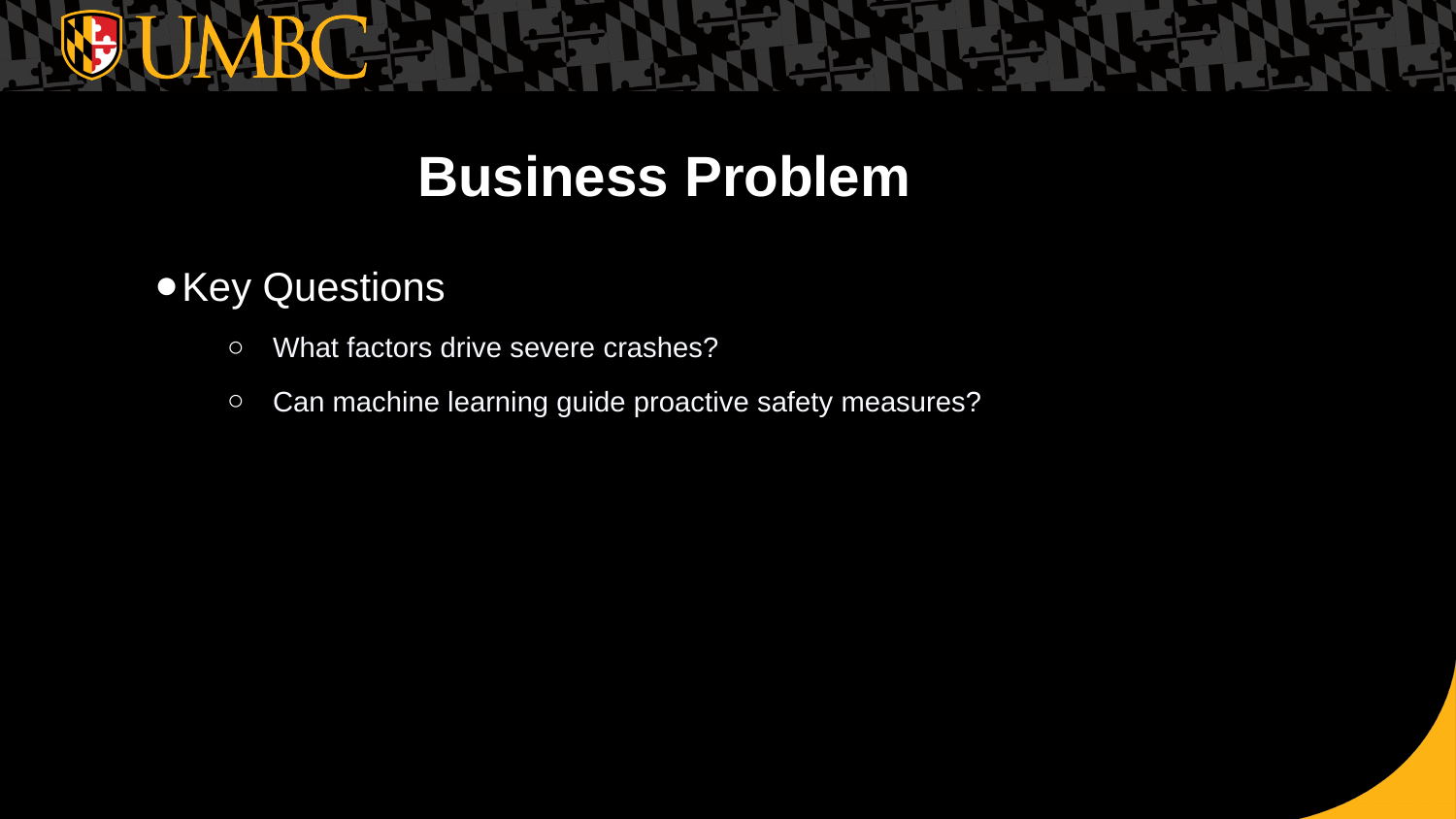

# Business Problem
Key Questions
What factors drive severe crashes?
Can machine learning guide proactive safety measures?